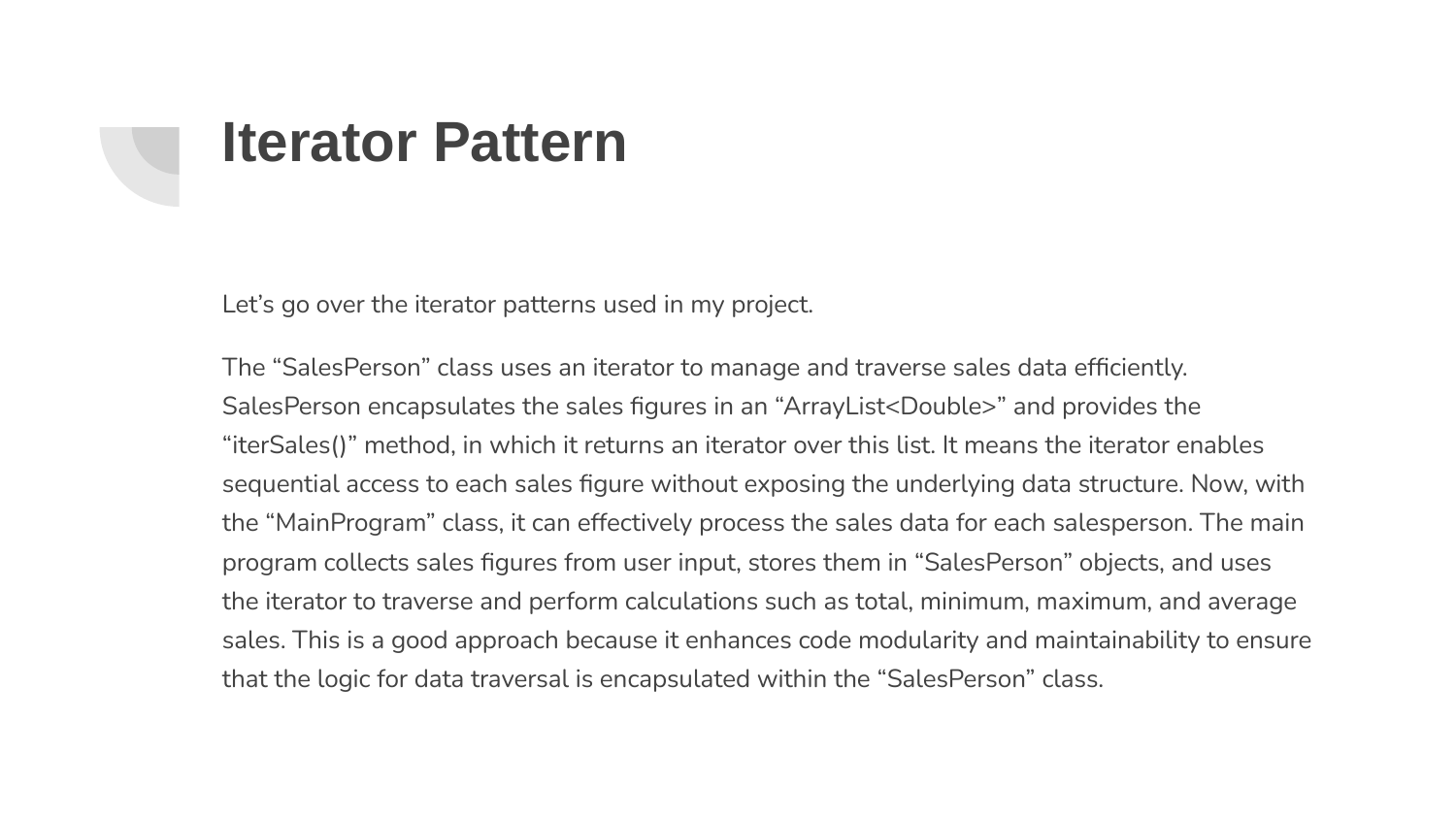

# Iterator Pattern
Let’s go over the iterator patterns used in my project.
The “SalesPerson” class uses an iterator to manage and traverse sales data efficiently. SalesPerson encapsulates the sales figures in an “ArrayList<Double>” and provides the “iterSales()” method, in which it returns an iterator over this list. It means the iterator enables sequential access to each sales figure without exposing the underlying data structure. Now, with the “MainProgram” class, it can effectively process the sales data for each salesperson. The main program collects sales figures from user input, stores them in “SalesPerson” objects, and uses the iterator to traverse and perform calculations such as total, minimum, maximum, and average sales. This is a good approach because it enhances code modularity and maintainability to ensure that the logic for data traversal is encapsulated within the “SalesPerson” class.